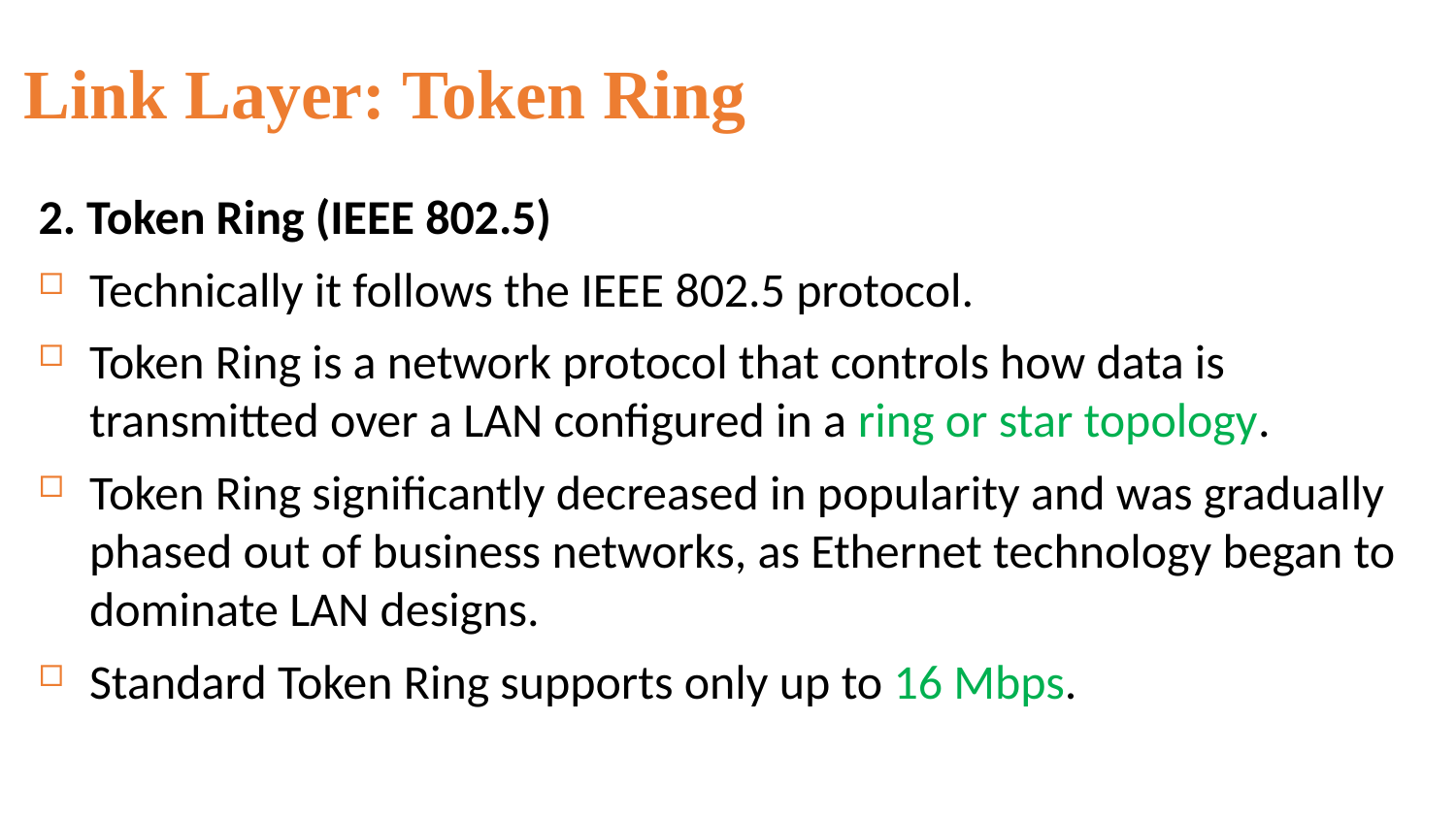

Link Layer: Token Ring
2. Token Ring (IEEE 802.5)
Technically it follows the IEEE 802.5 protocol.
Token Ring is a network protocol that controls how data is transmitted over a LAN configured in a ring or star topology.
Token Ring significantly decreased in popularity and was gradually phased out of business networks, as Ethernet technology began to dominate LAN designs.
Standard Token Ring supports only up to 16 Mbps.